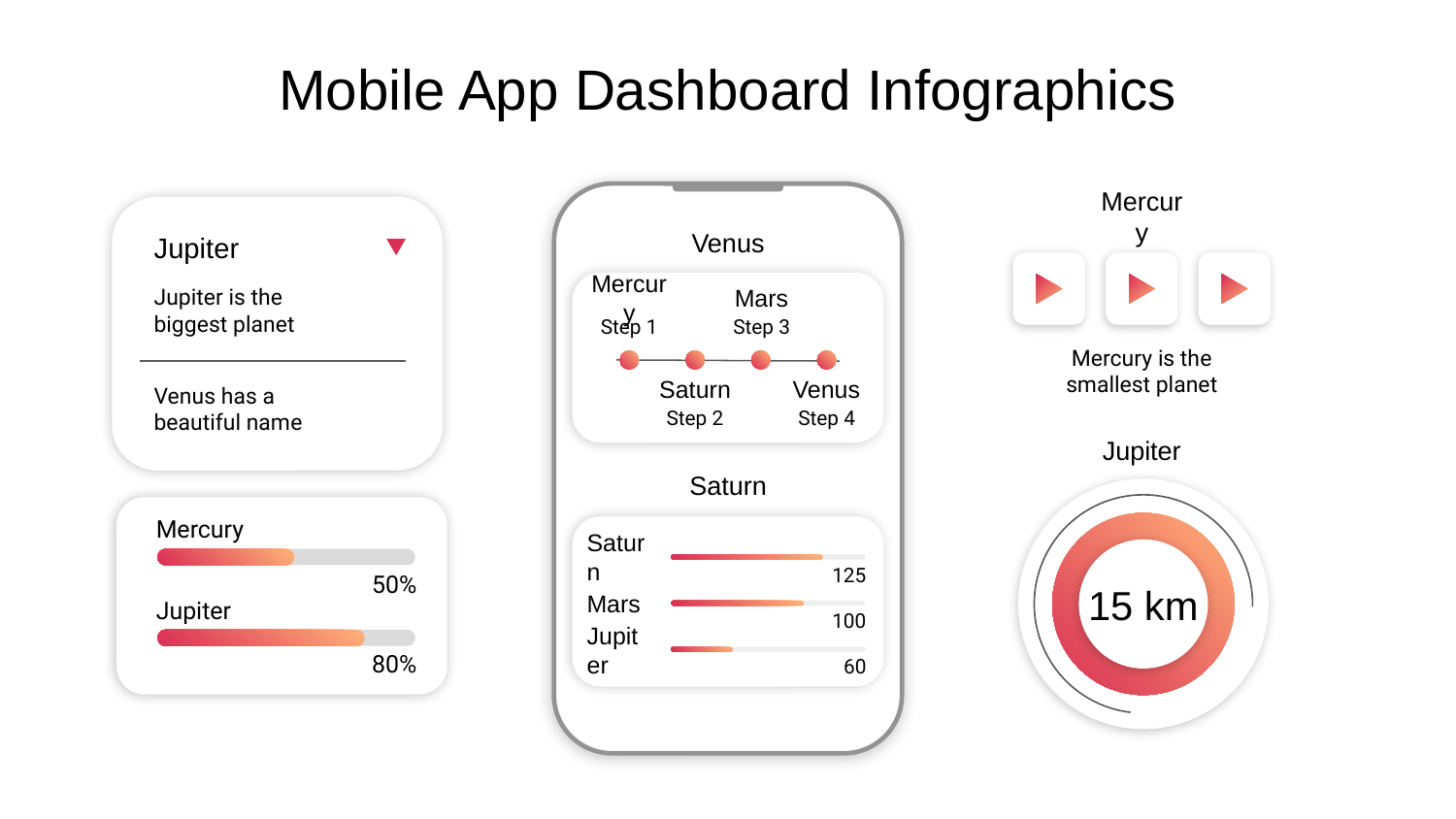

# Mobile App Dashboard Infographics

Mercury
Mercury is the smallest planet
Venus
Jupiter
Jupiter is the biggest planet
Venus has a beautiful name

Mercury
Step 1
Mars
Step 3

Saturn
Step 2
Venus
Step 4
Jupiter
Saturn

Mercury
50%

Saturn
125

15 km
Jupiter
80%
Mars
100

Jupiter
60